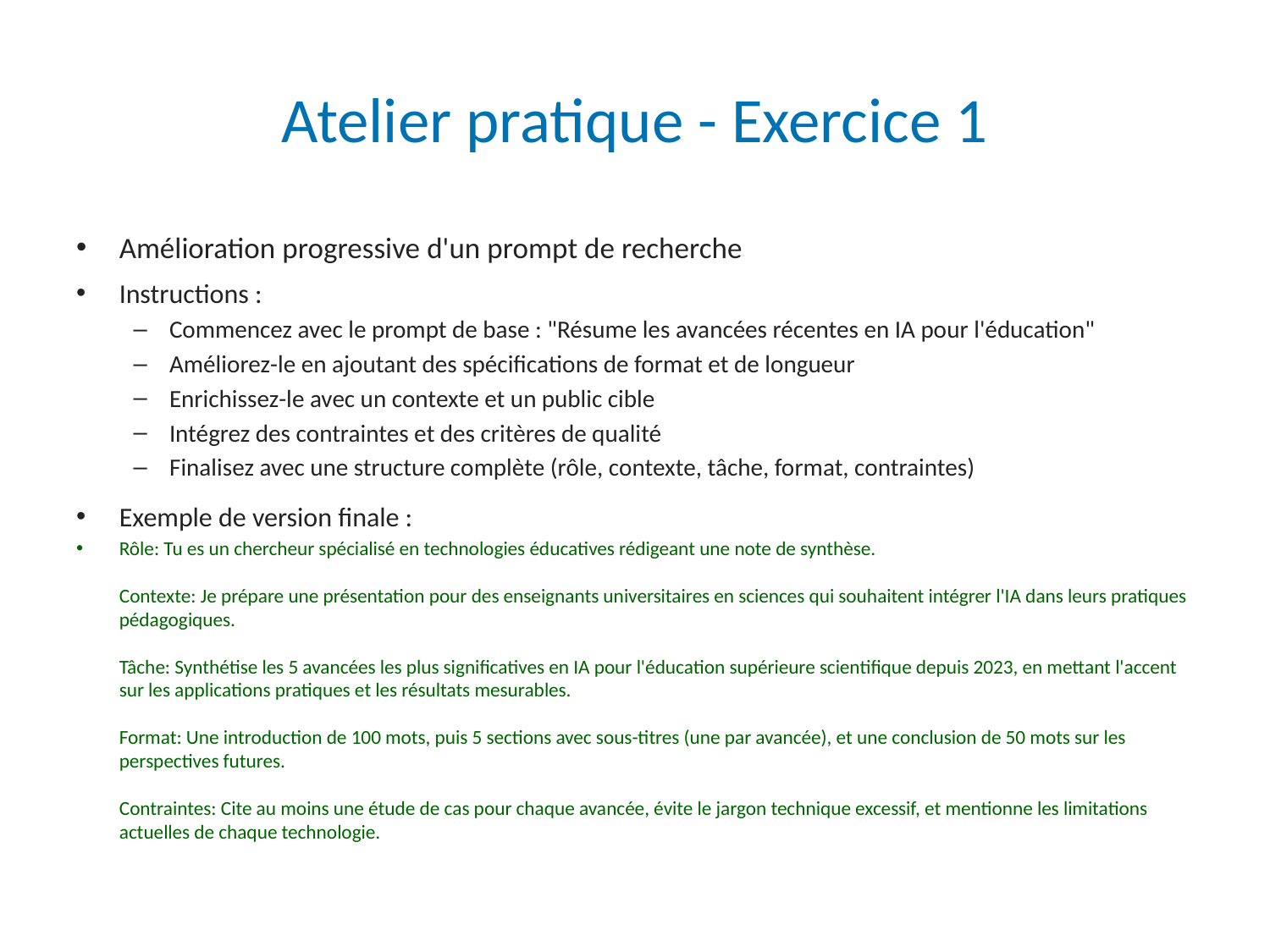

# Atelier pratique - Exercice 1
Amélioration progressive d'un prompt de recherche
Instructions :
Commencez avec le prompt de base : "Résume les avancées récentes en IA pour l'éducation"
Améliorez-le en ajoutant des spécifications de format et de longueur
Enrichissez-le avec un contexte et un public cible
Intégrez des contraintes et des critères de qualité
Finalisez avec une structure complète (rôle, contexte, tâche, format, contraintes)
Exemple de version finale :
Rôle: Tu es un chercheur spécialisé en technologies éducatives rédigeant une note de synthèse.
Contexte: Je prépare une présentation pour des enseignants universitaires en sciences qui souhaitent intégrer l'IA dans leurs pratiques pédagogiques.
Tâche: Synthétise les 5 avancées les plus significatives en IA pour l'éducation supérieure scientifique depuis 2023, en mettant l'accent sur les applications pratiques et les résultats mesurables.
Format: Une introduction de 100 mots, puis 5 sections avec sous-titres (une par avancée), et une conclusion de 50 mots sur les perspectives futures.
Contraintes: Cite au moins une étude de cas pour chaque avancée, évite le jargon technique excessif, et mentionne les limitations actuelles de chaque technologie.